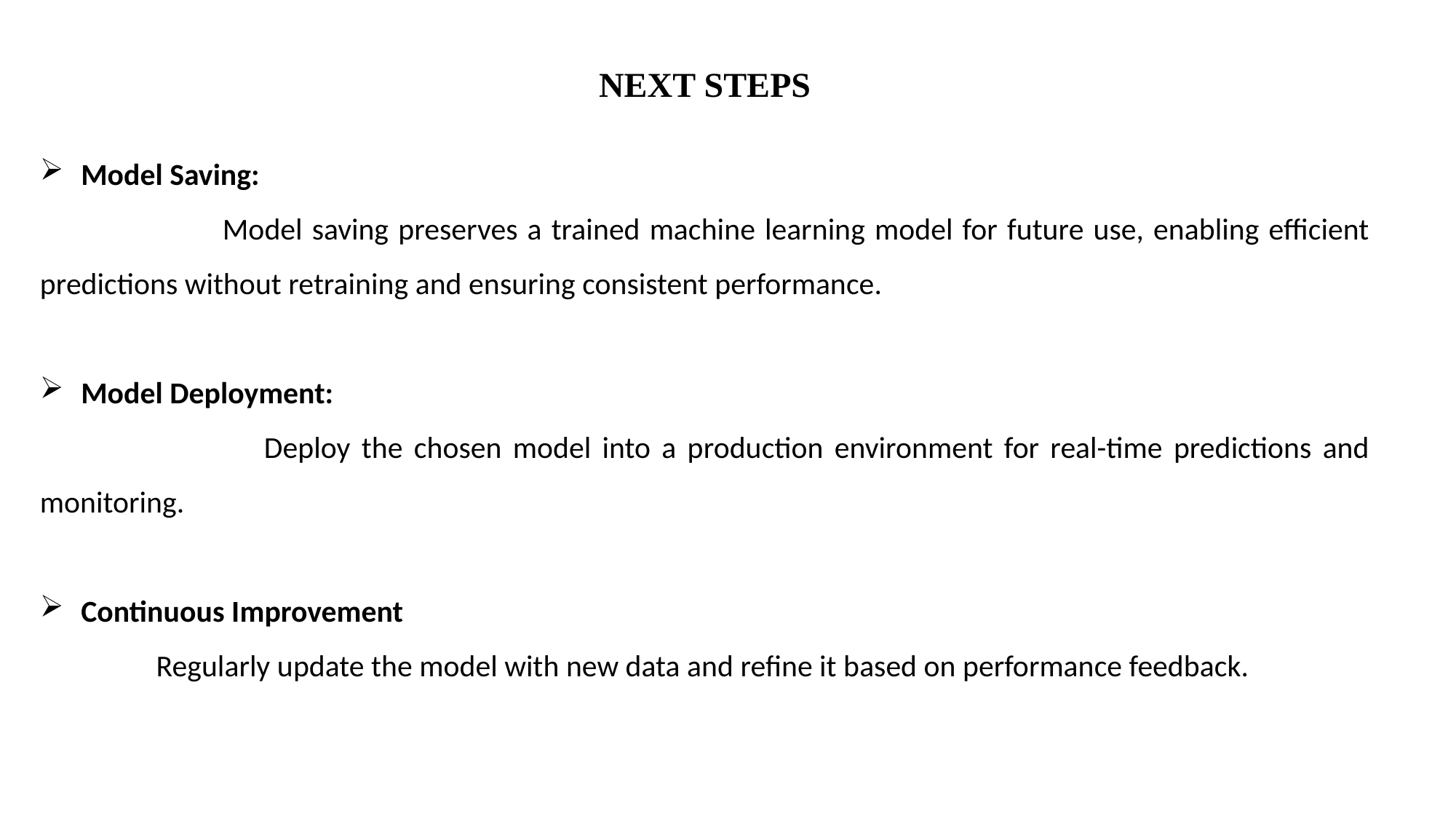

NEXT STEPS

Model Saving:
                   Model saving preserves a trained machine learning model for future use, enabling efficient predictions without retraining and ensuring consistent performance.

Model Deployment:
                    Deploy the chosen model into a production environment for real-time predictions and monitoring.

Continuous Improvement
   	 Regularly update the model with new data and refine it based on performance feedback.